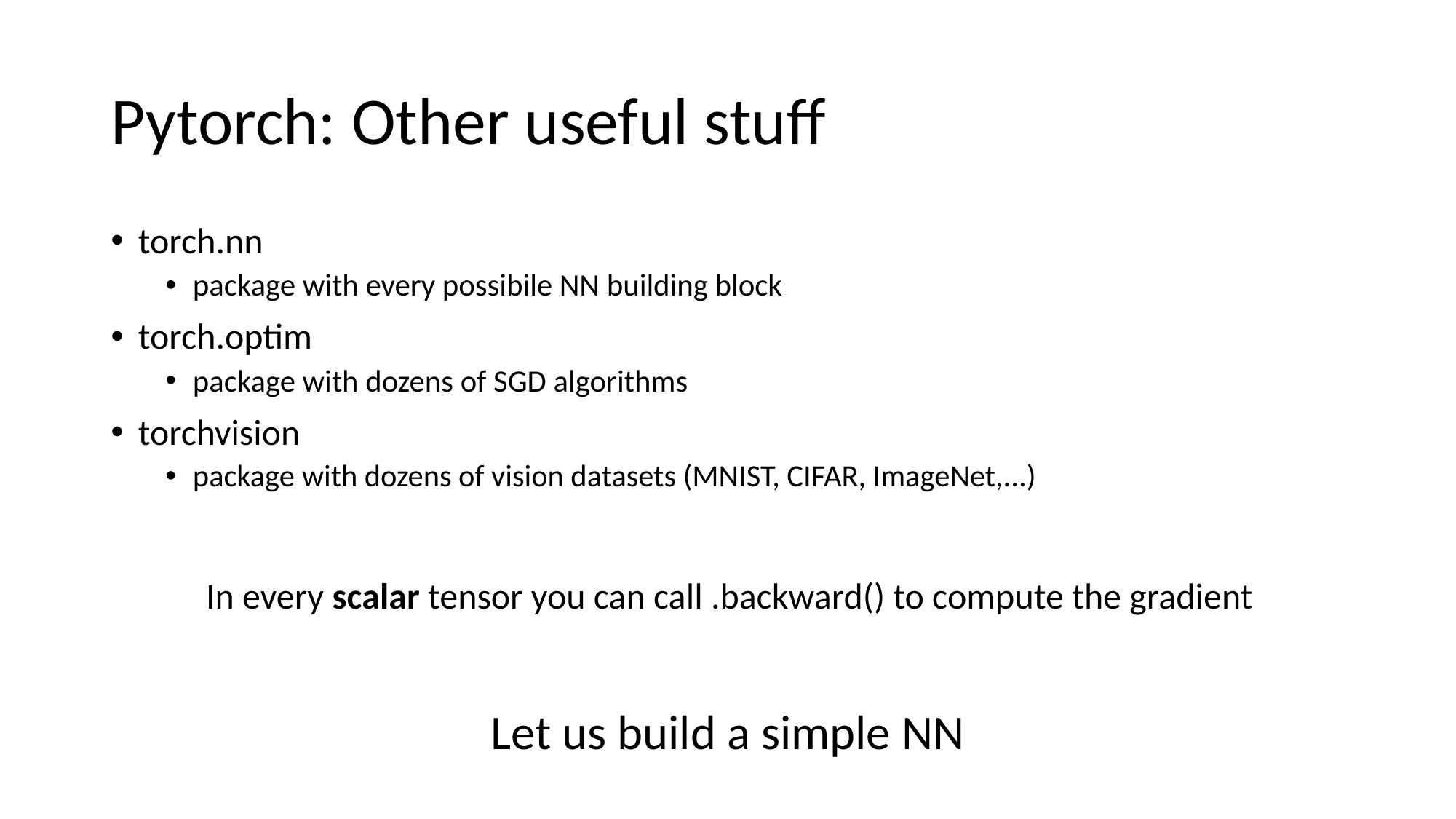

# Pytorch: Other useful stuff
torch.nn
package with every possibile NN building block
torch.optim
package with dozens of SGD algorithms
torchvision
package with dozens of vision datasets (MNIST, CIFAR, ImageNet,...)

In every scalar tensor you can call .backward() to compute the gradient
Let us build a simple NN